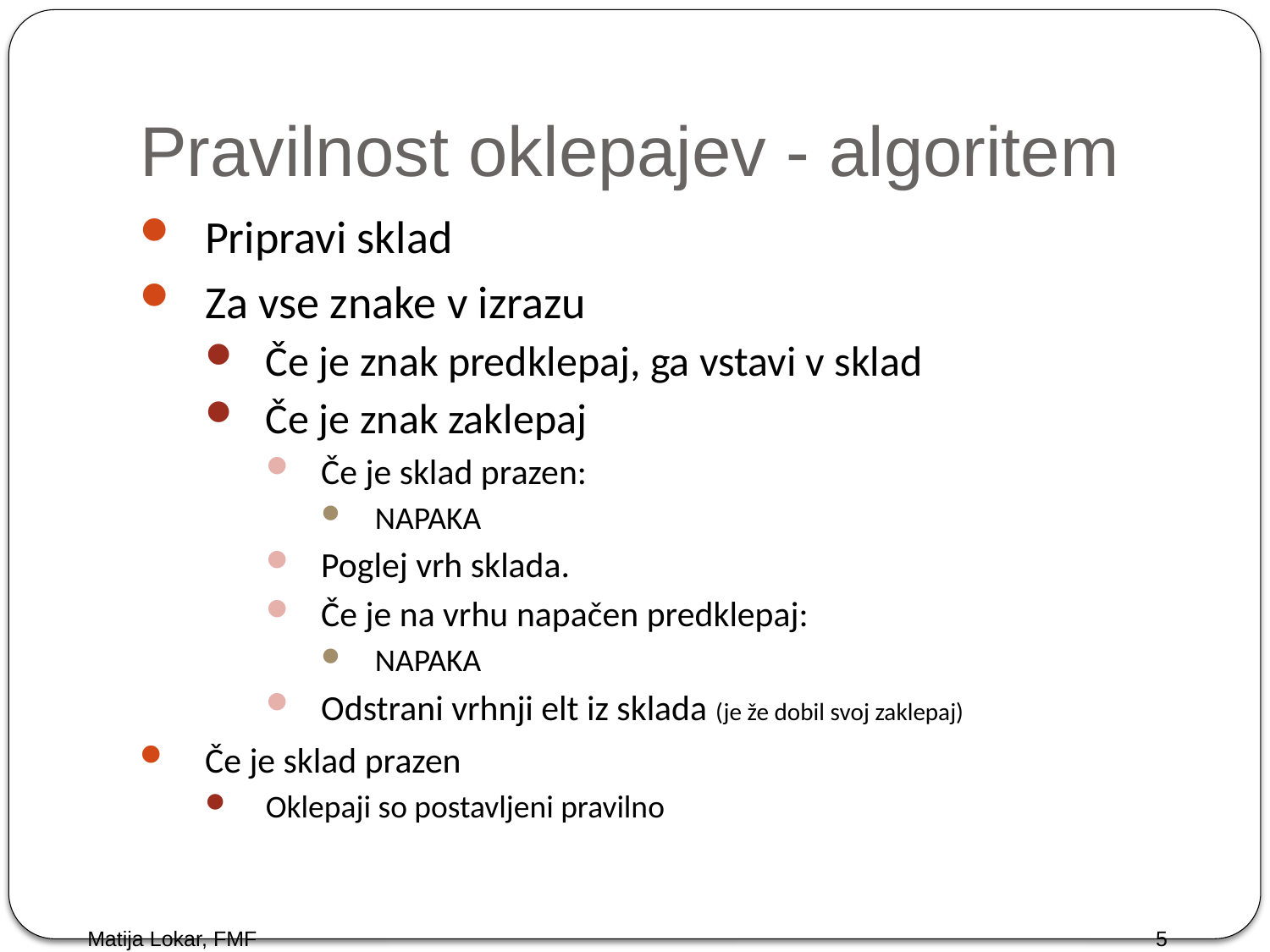

Pravilnost oklepajev - algoritem
Pripravi sklad
Za vse znake v izrazu
Če je znak predklepaj, ga vstavi v sklad
Če je znak zaklepaj
Če je sklad prazen:
NAPAKA
Poglej vrh sklada.
Če je na vrhu napačen predklepaj:
NAPAKA
Odstrani vrhnji elt iz sklada (je že dobil svoj zaklepaj)
Če je sklad prazen
Oklepaji so postavljeni pravilno

Matija Lokar, FMF

5